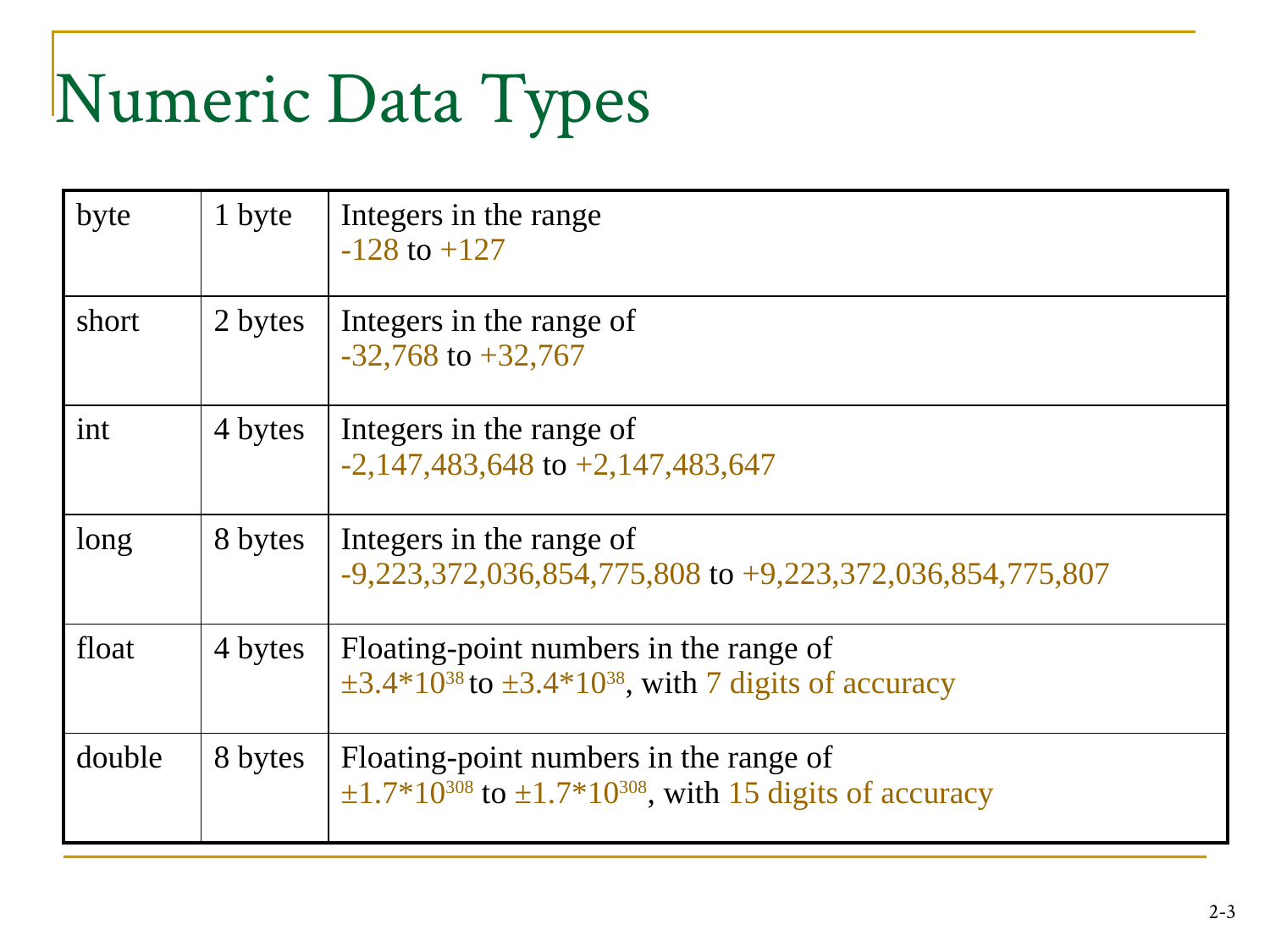

# Numeric Data Types
| byte | 1 byte | Integers in the range -128 to +127 |
| --- | --- | --- |
| short | 2 bytes | Integers in the range of -32,768 to +32,767 |
| int | 4 bytes | Integers in the range of -2,147,483,648 to +2,147,483,647 |
| long | 8 bytes | Integers in the range of -9,223,372,036,854,775,808 to +9,223,372,036,854,775,807 |
| float | 4 bytes | Floating-point numbers in the range of ±3.4\*1038 to ±3.4\*1038, with 7 digits of accuracy |
| double | 8 bytes | Floating-point numbers in the range of ±1.7\*10308 to ±1.7\*10308, with 15 digits of accuracy |
2-3